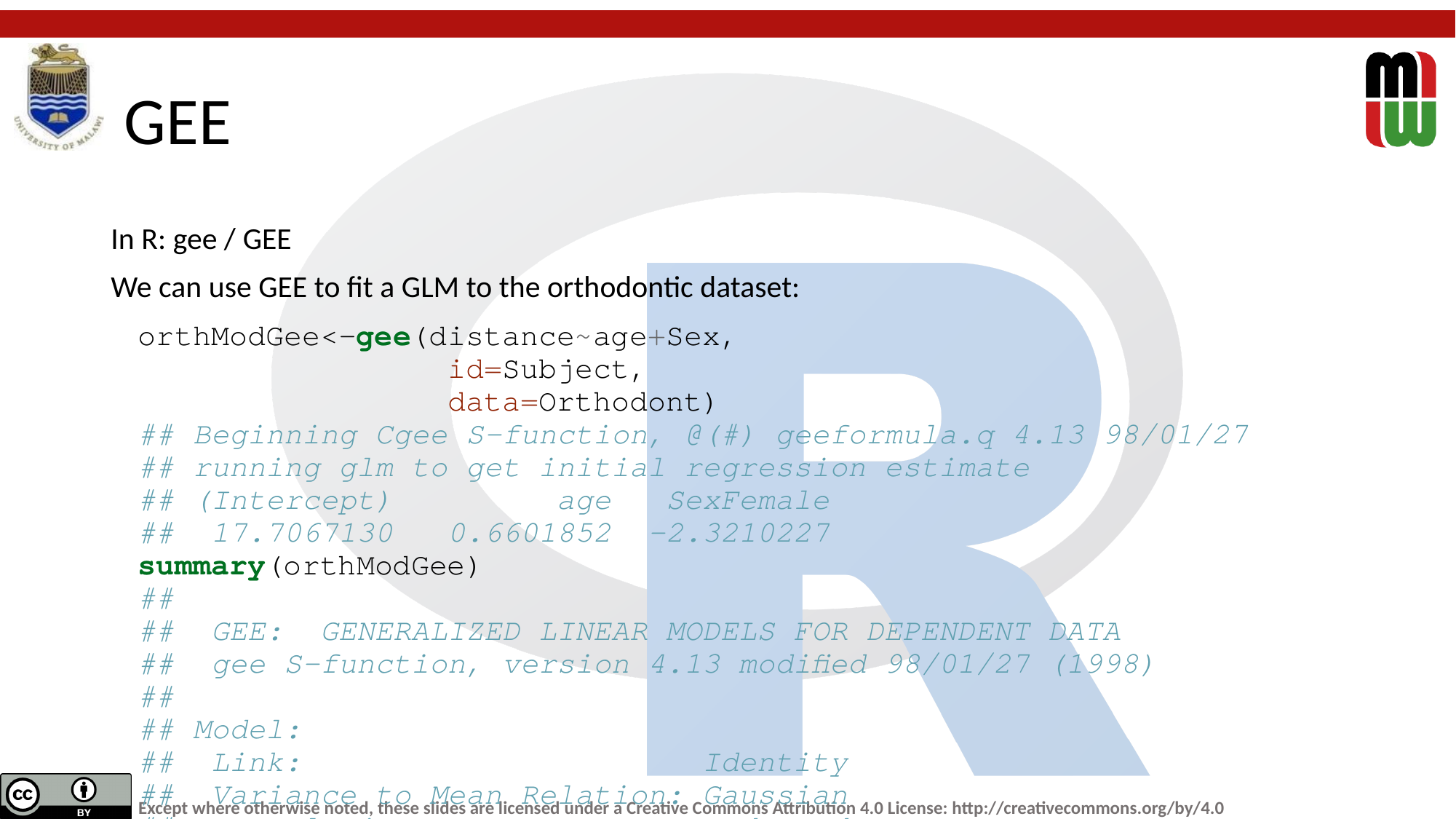

# GEE
In R: gee / GEE
We can use GEE to fit a GLM to the orthodontic dataset:
orthModGee<-gee(distance~age+Sex,
                 id=Subject,
                 data=Orthodont)
## Beginning Cgee S-function, @(#) geeformula.q 4.13 98/01/27
## running glm to get initial regression estimate
## (Intercept)         age   SexFemale
##  17.7067130   0.6601852  -2.3210227
summary(orthModGee)
##
##  GEE:  GENERALIZED LINEAR MODELS FOR DEPENDENT DATA
##  gee S-function, version 4.13 modified 98/01/27 (1998)
##
## Model:
##  Link:                      Identity
##  Variance to Mean Relation: Gaussian
##  Correlation Structure:     Independent
##
## Call:
## gee(formula = distance ~ age + Sex, id = Subject, data = Orthodont)
##
## Summary of Residuals:
##         Min          1Q      Median          3Q         Max
## -5.98819444 -1.48819444 -0.05856481  1.19159827  5.37106481
##
##
## Coefficients:
##               Estimate Naive S.E.   Naive z Robust S.E.  Robust z
## (Intercept) 17.7067130 1.11220946 15.920304  0.88945628 19.907345
## age          0.6601852 0.09775895  6.753194  0.06992132  9.441830
## SexFemale   -2.3210227 0.44488623 -5.217115  0.74977059 -3.095644
##
## Estimated Scale Parameter:  5.160679
## Number of Iterations:  1
##
## Working Correlation
##      [,1] [,2] [,3] [,4]
## [1,]    1    0    0    0
## [2,]    0    1    0    0
## [3,]    0    0    1    0
## [4,]    0    0    0    1